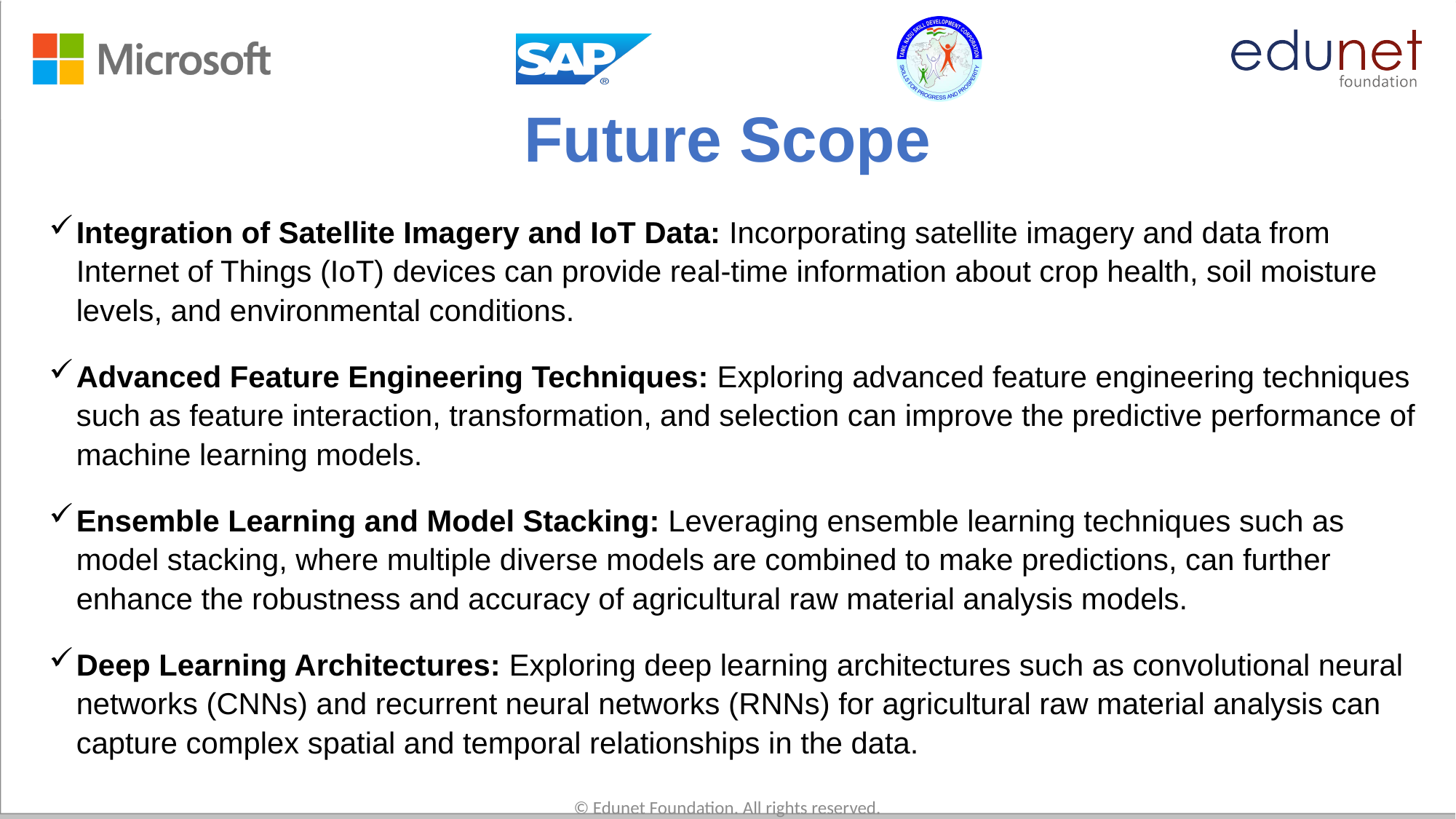

# Future Scope
Integration of Satellite Imagery and IoT Data: Incorporating satellite imagery and data from Internet of Things (IoT) devices can provide real-time information about crop health, soil moisture levels, and environmental conditions.
Advanced Feature Engineering Techniques: Exploring advanced feature engineering techniques such as feature interaction, transformation, and selection can improve the predictive performance of machine learning models.
Ensemble Learning and Model Stacking: Leveraging ensemble learning techniques such as model stacking, where multiple diverse models are combined to make predictions, can further enhance the robustness and accuracy of agricultural raw material analysis models.
Deep Learning Architectures: Exploring deep learning architectures such as convolutional neural networks (CNNs) and recurrent neural networks (RNNs) for agricultural raw material analysis can capture complex spatial and temporal relationships in the data.
© Edunet Foundation. All rights reserved.